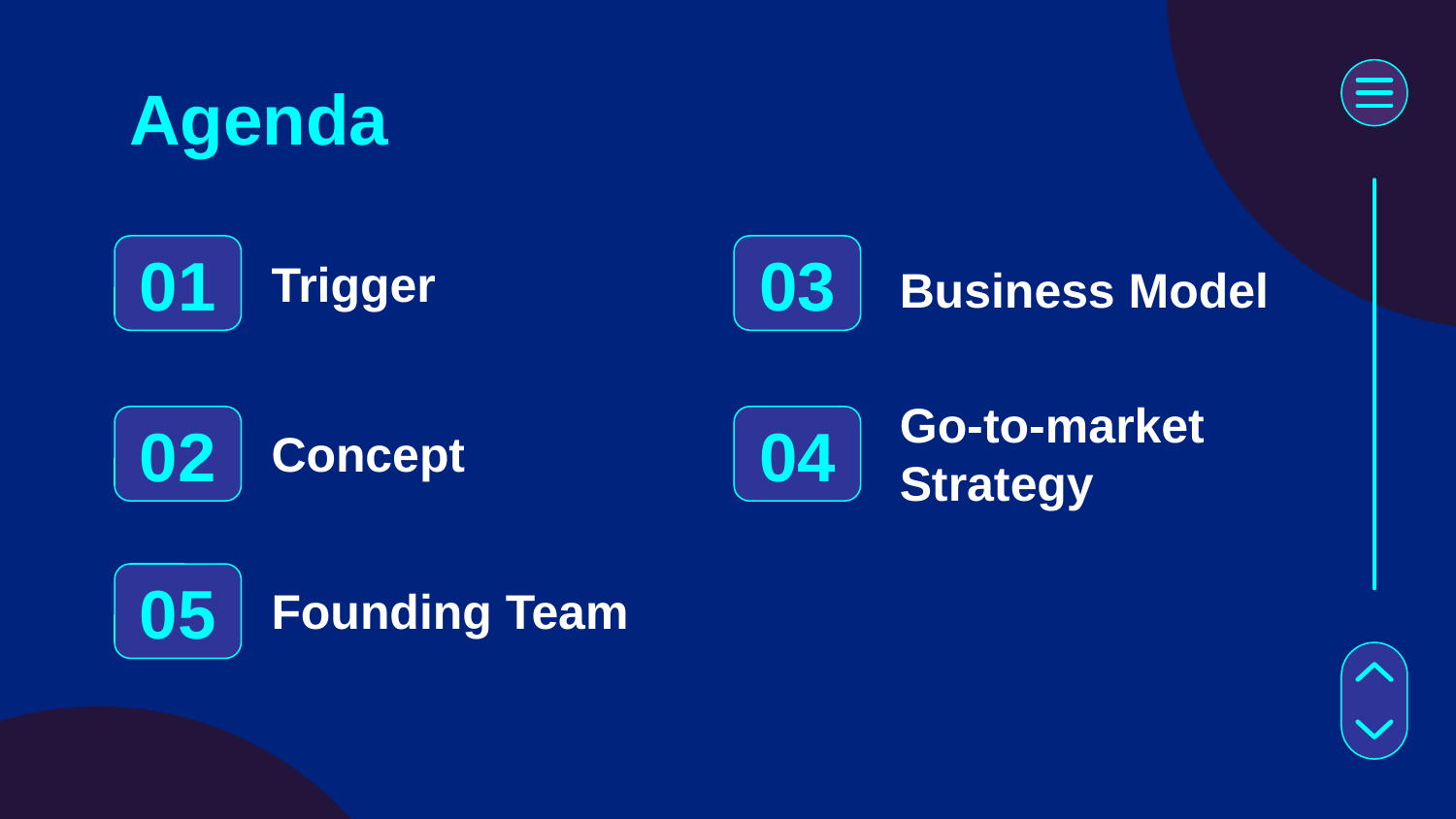

Agenda

# Trigger
Business Model
01
03

Concept
Go-to-market Strategy
02
04

Founding Team
05